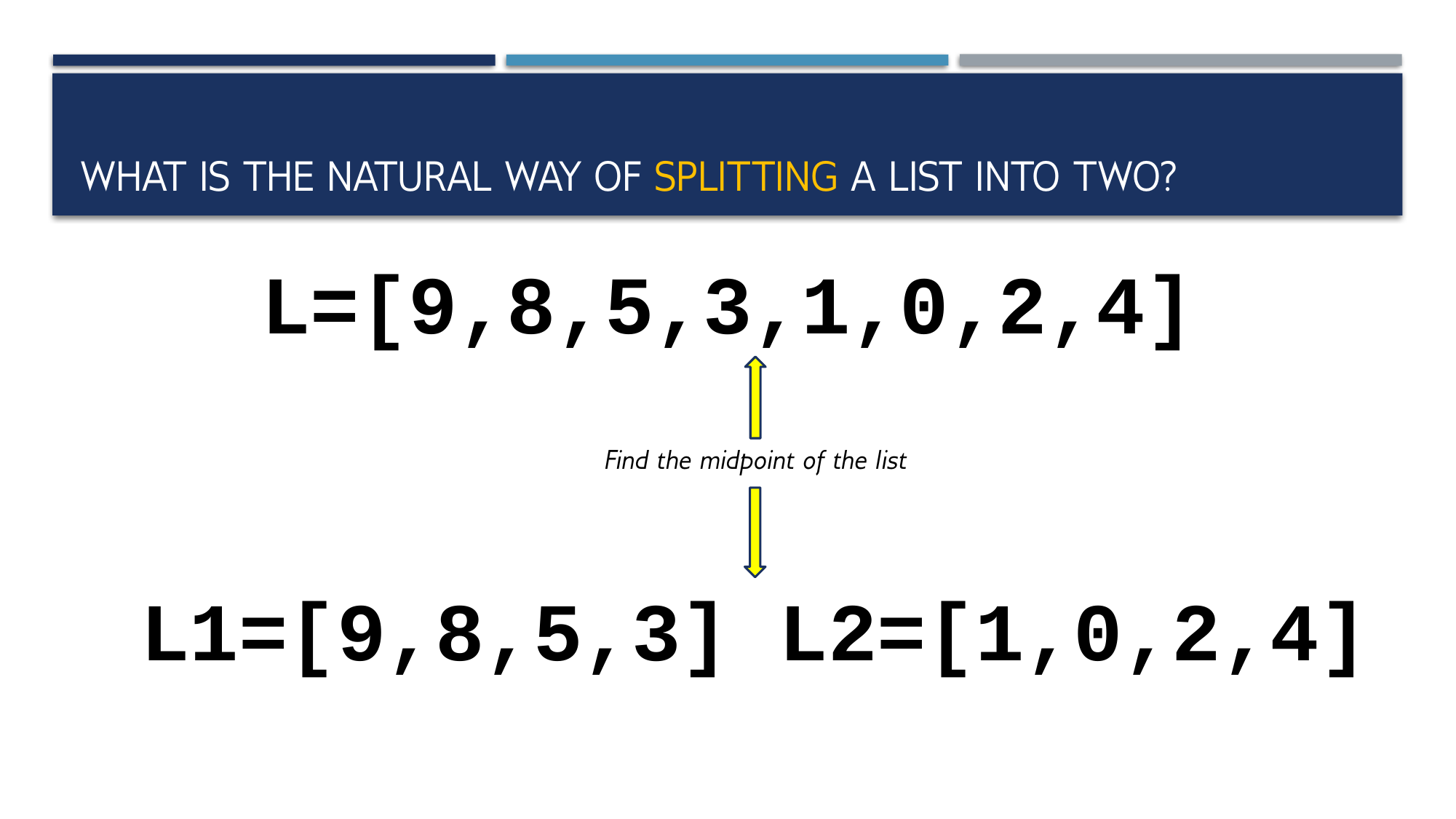

# What is the natural way of splitting a list into two?
L=[9,8,5,3,1,0,2,4]

Find the midpoint of the list

L1=[9,8,5,3] L2=[1,0,2,4]